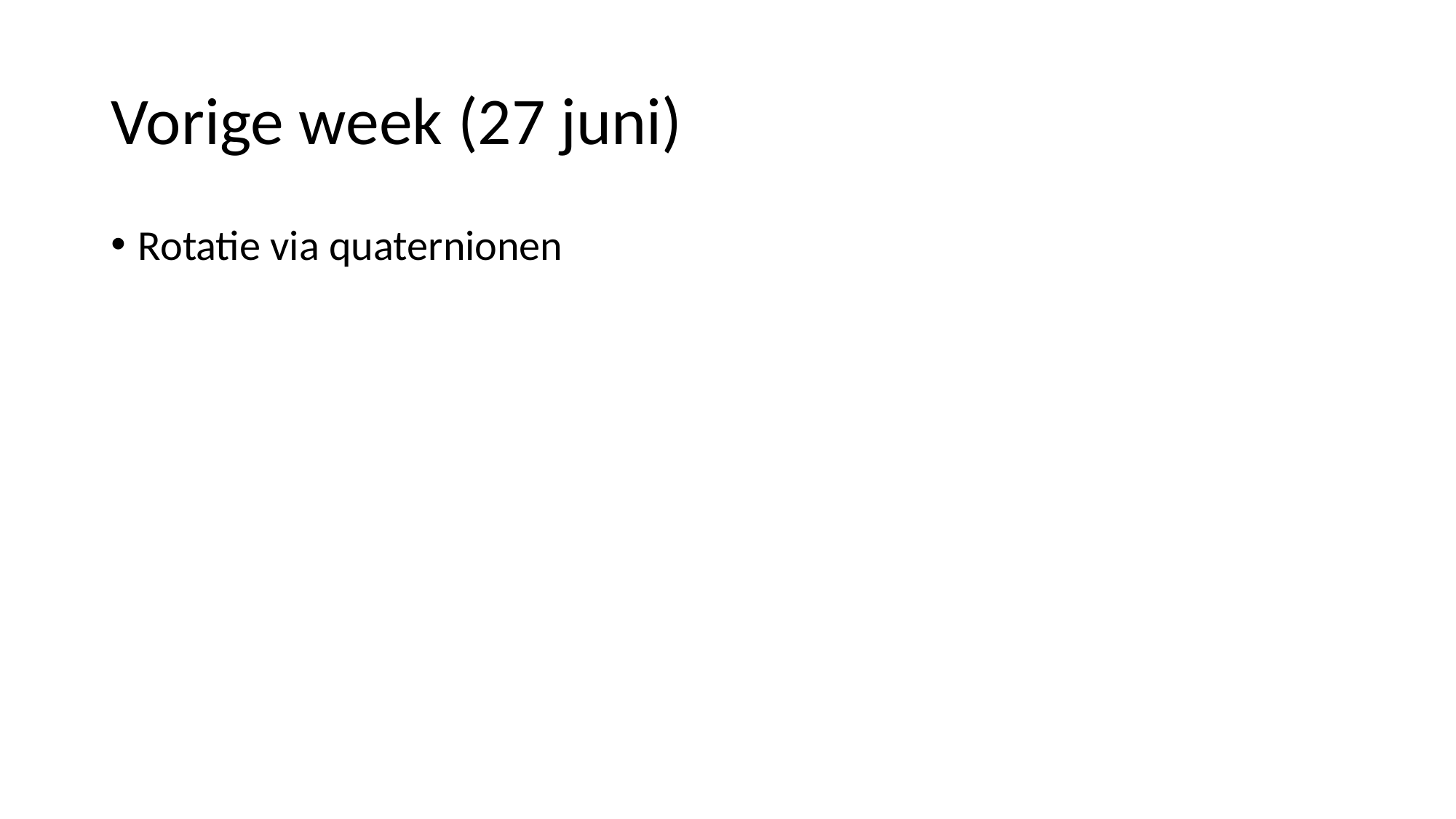

# Vorige week (27 juni)
Rotatie via quaternionen